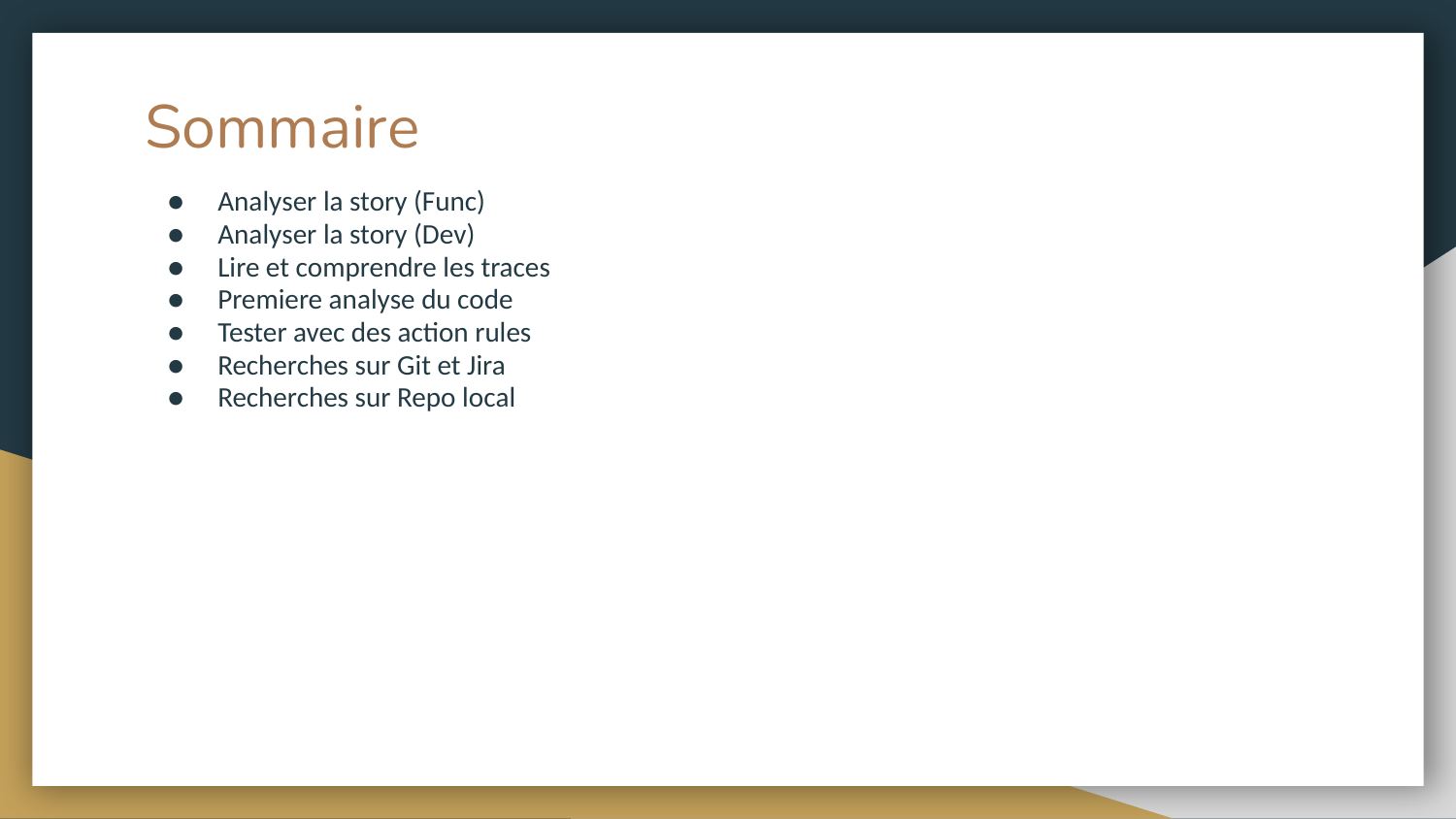

# Sommaire
Analyser la story (Func)
Analyser la story (Dev)
Lire et comprendre les traces
Premiere analyse du code
Tester avec des action rules
Recherches sur Git et Jira
Recherches sur Repo local